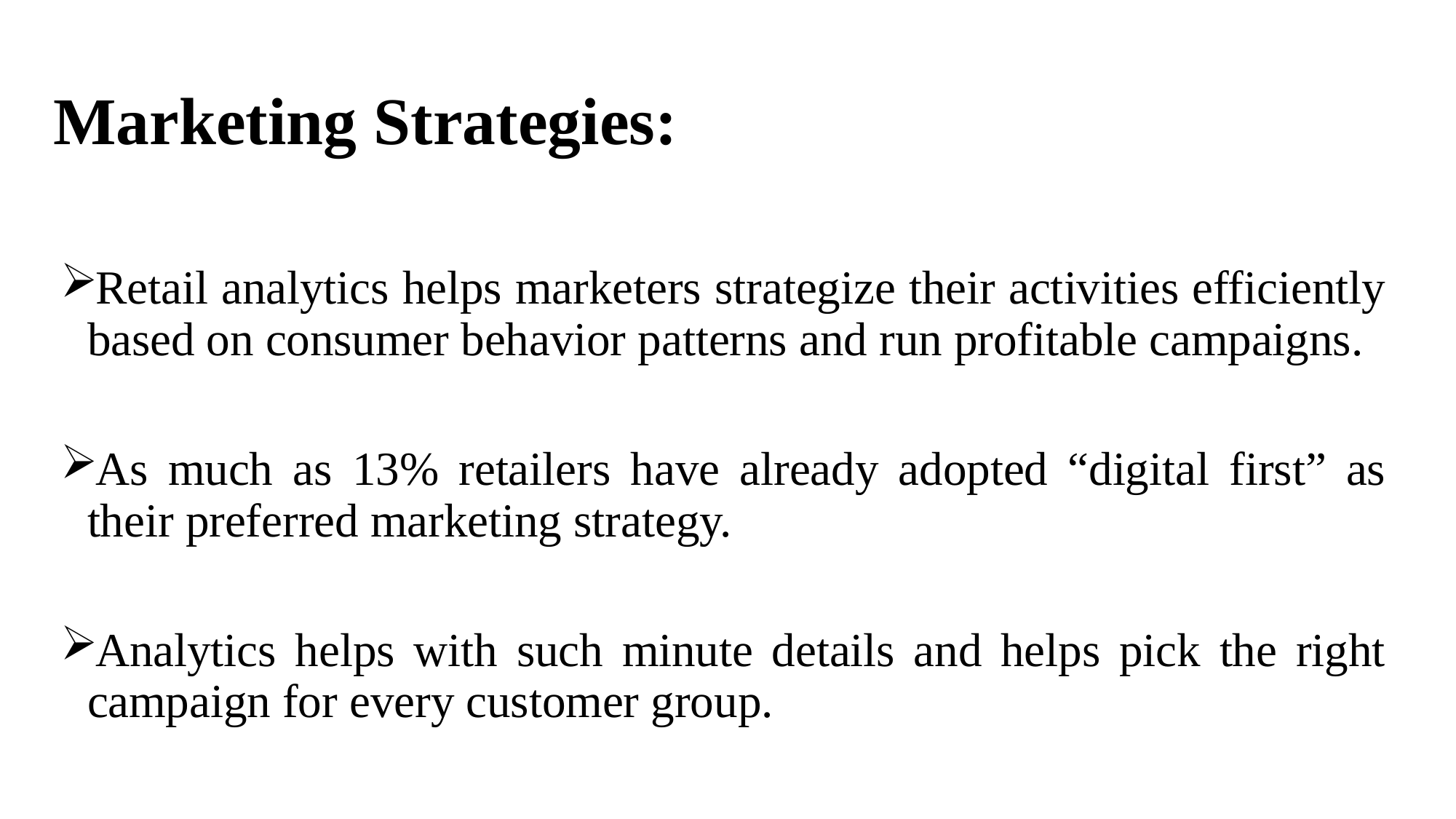

# Marketing Strategies:

Retail analytics helps marketers strategize their activities efficiently based on consumer behavior patterns and run profitable campaigns.

As much as 13% retailers have already adopted “digital first” as their preferred marketing strategy.

Analytics helps with such minute details and helps pick the right campaign for every customer group.